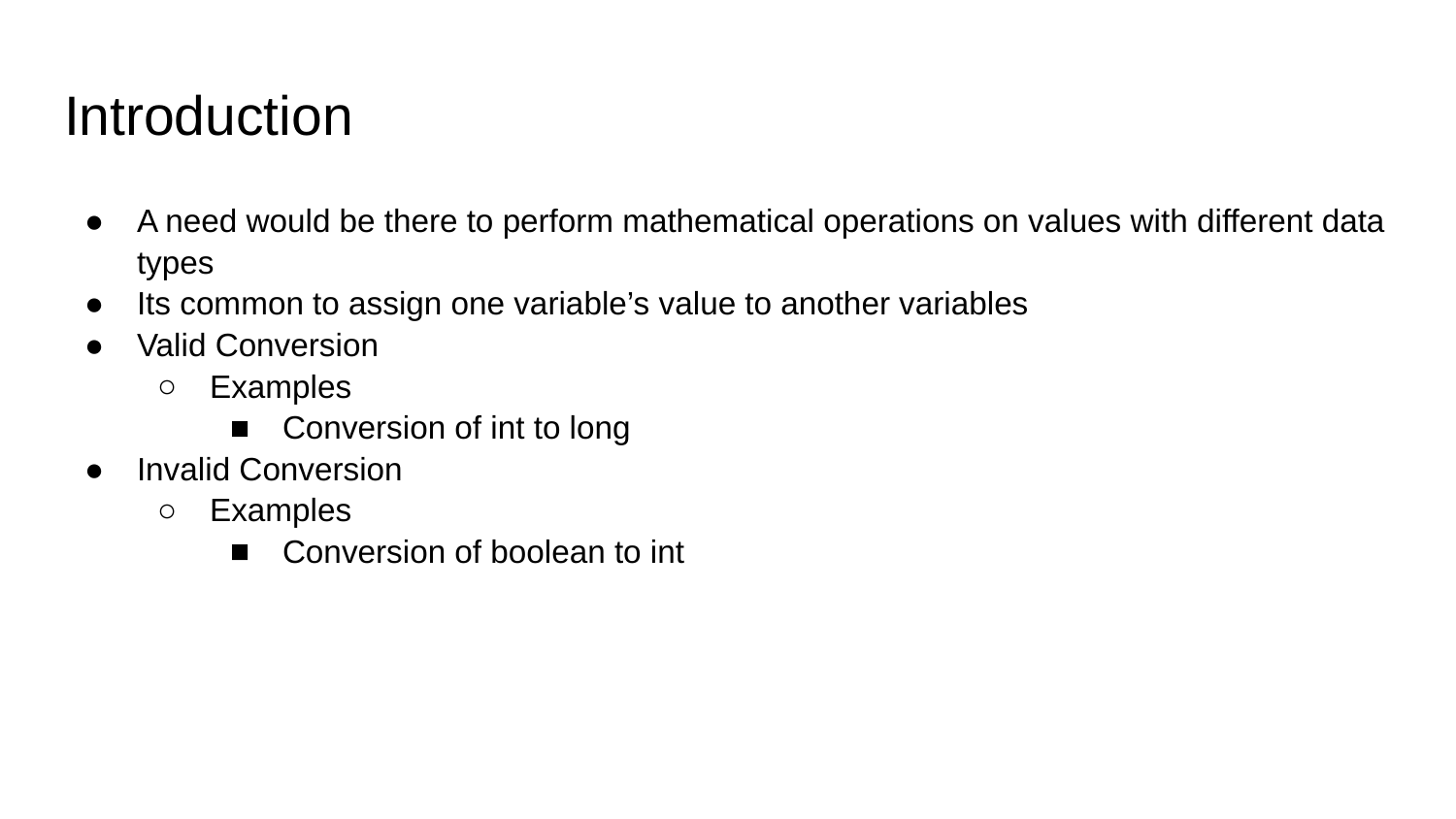

# Introduction
A need would be there to perform mathematical operations on values with different data types
Its common to assign one variable’s value to another variables
Valid Conversion
Examples
Conversion of int to long
Invalid Conversion
Examples
Conversion of boolean to int